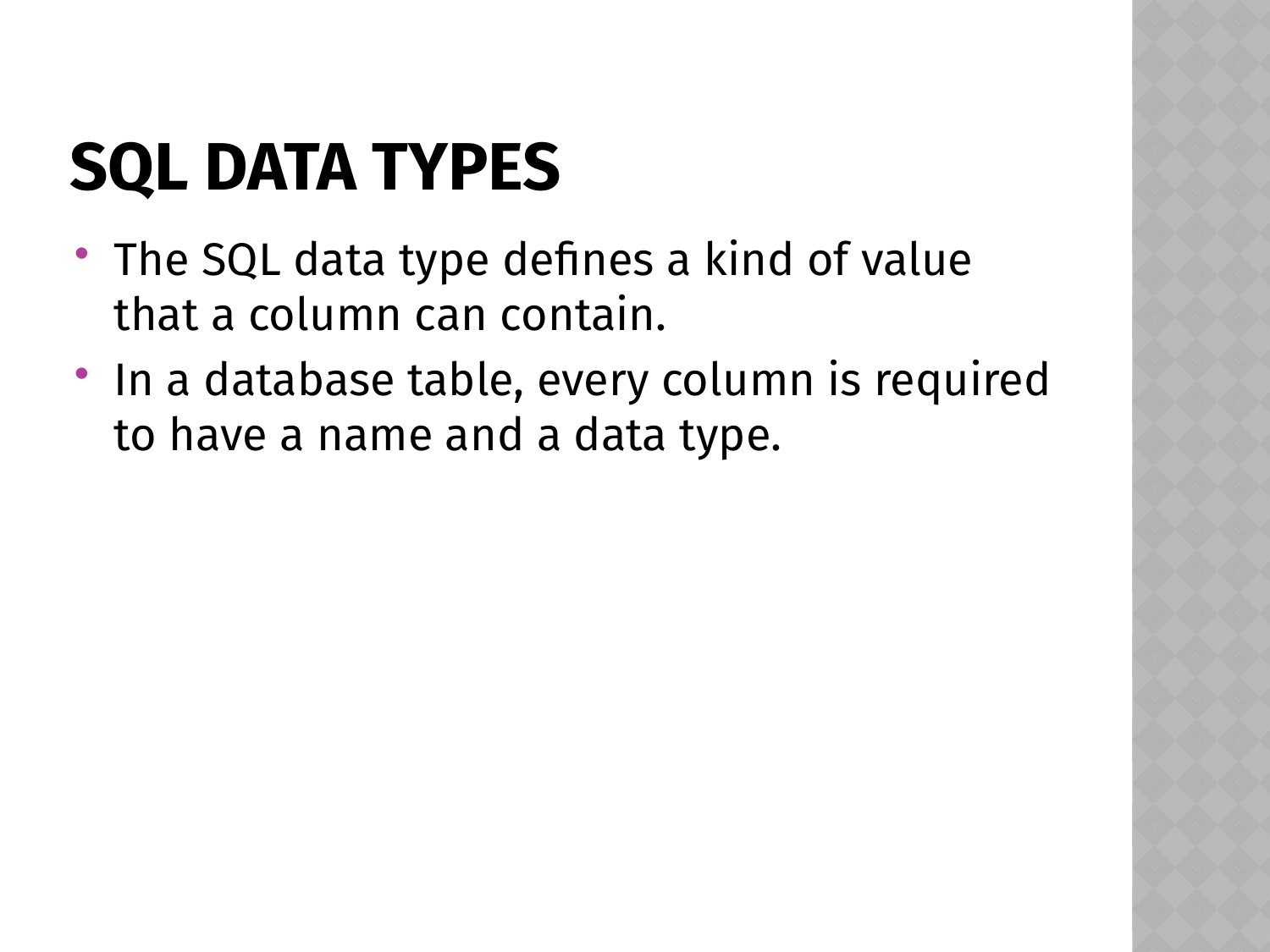

# SQL Data Types
The SQL data type defines a kind of value that a column can contain.
In a database table, every column is required to have a name and a data type.